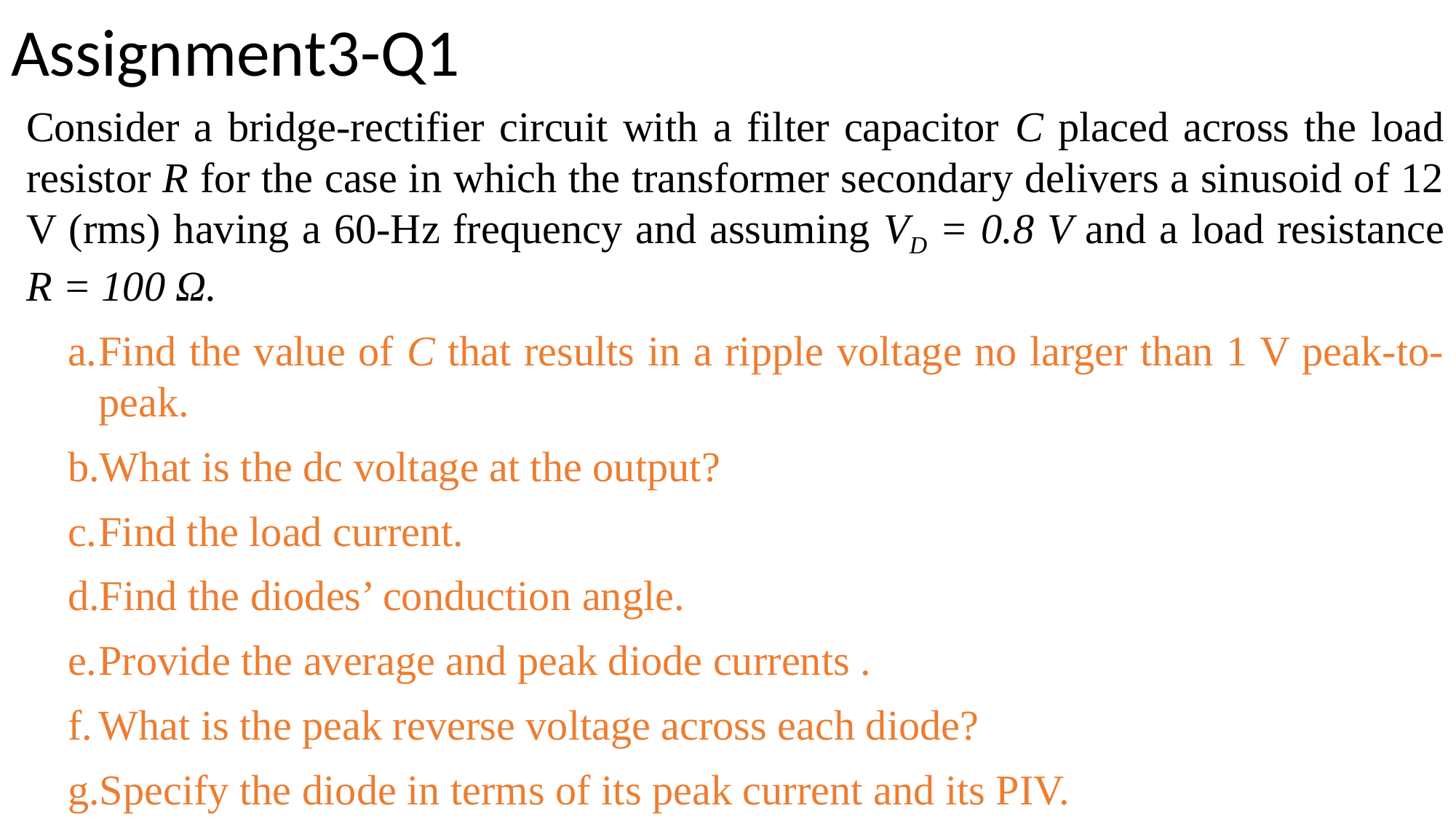

# Assignment3-Q1
Consider a bridge-rectifier circuit with a filter capacitor C placed across the load resistor R for the case in which the transformer secondary delivers a sinusoid of 12 V (rms) having a 60-Hz frequency and assuming VD = 0.8 V and a load resistance R = 100 Ω.
Find the value of C that results in a ripple voltage no larger than 1 V peak-to-peak.
What is the dc voltage at the output?
Find the load current.
Find the diodes’ conduction angle.
Provide the average and peak diode currents .
What is the peak reverse voltage across each diode?
Specify the diode in terms of its peak current and its PIV.